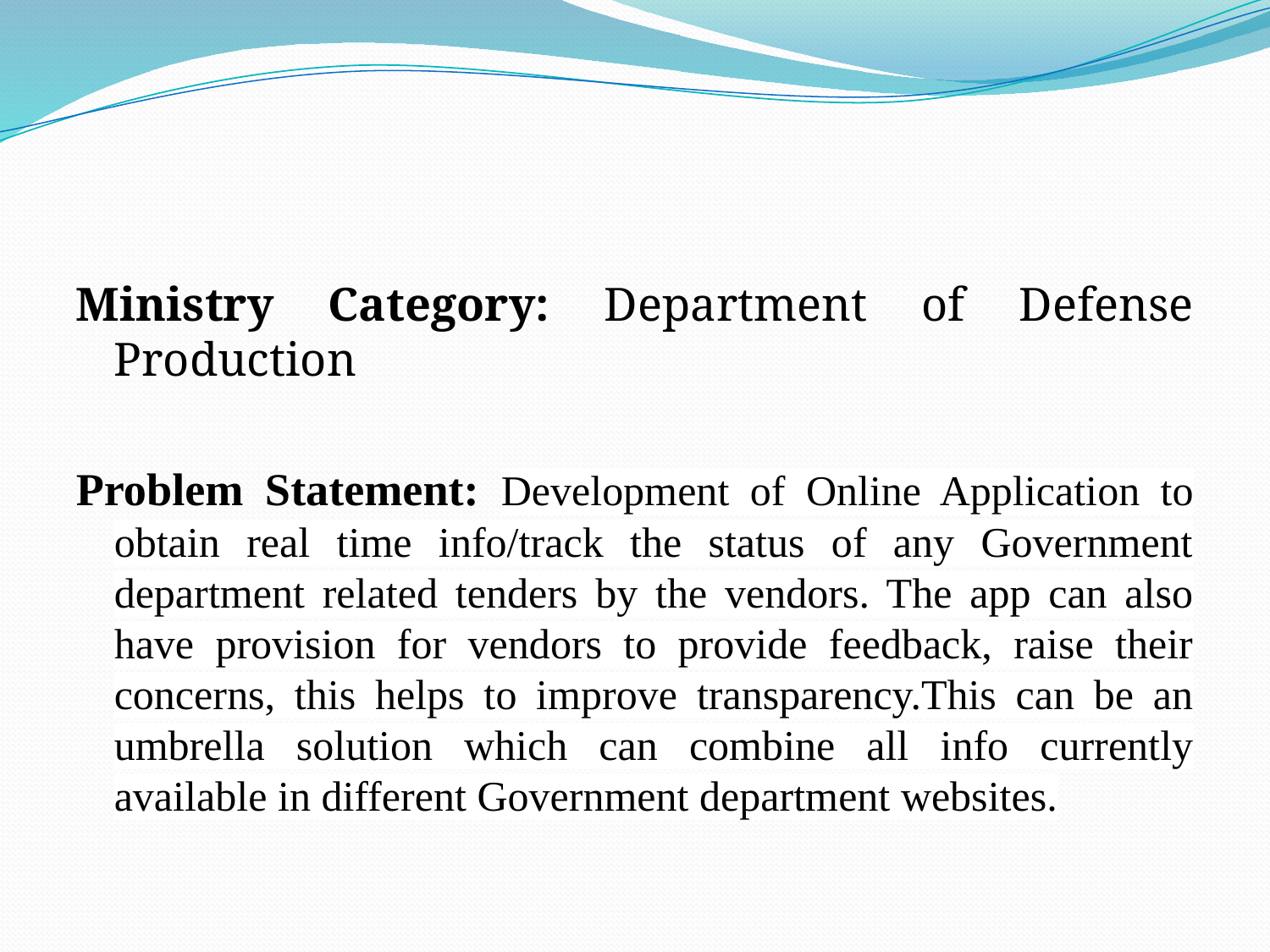

Ministry Category: Department of Defense Production

Problem Statement: Development of Online Application to obtain real time info/track the status of any Government department related tenders by the vendors. The app can also have provision for vendors to provide feedback, raise their concerns, this helps to improve transparency.This can be an umbrella solution which can combine all info currently available in different Government department websites.